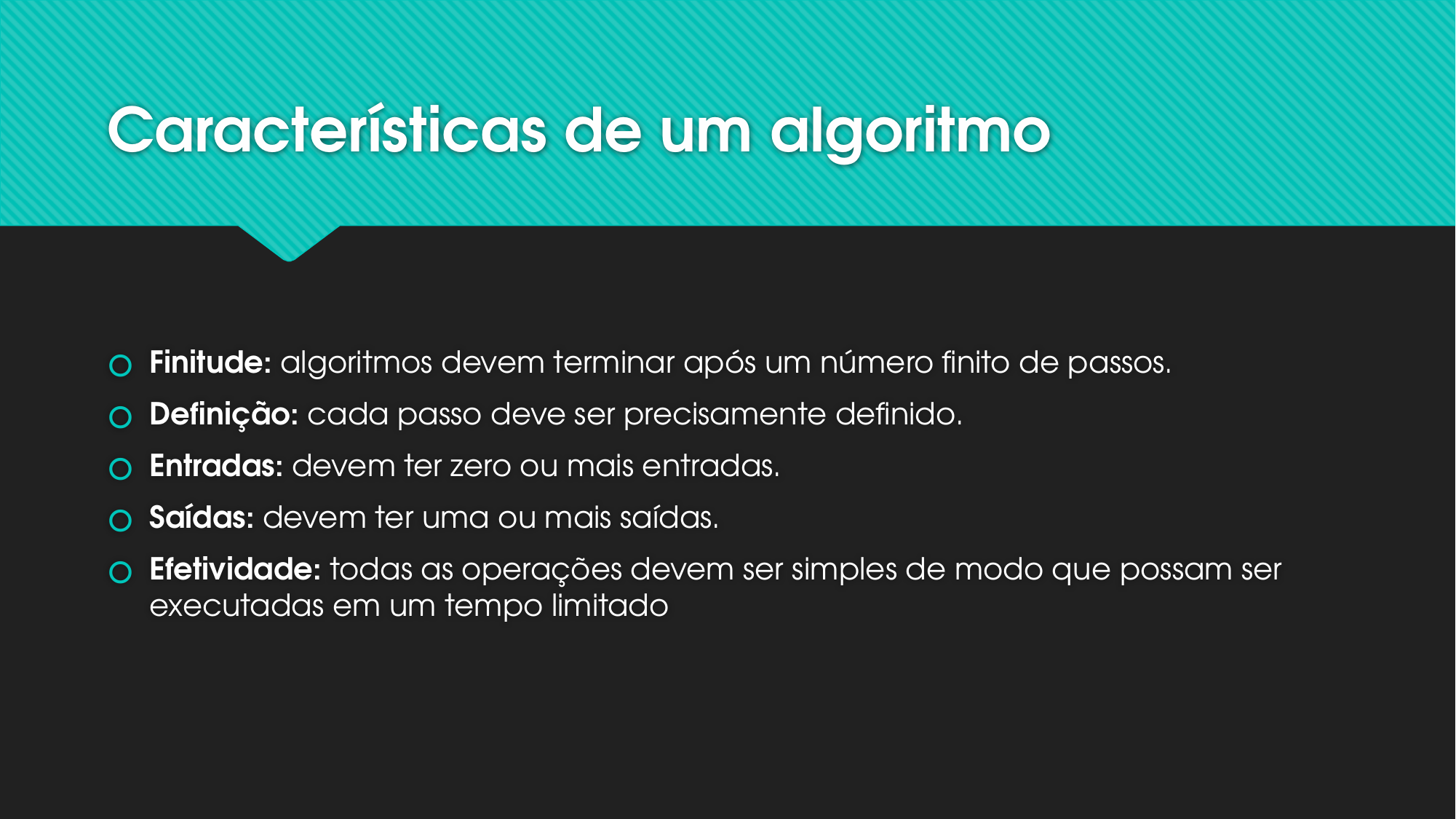

# Características de um algoritmo
Finitude: algoritmos devem terminar após um número finito de passos.
Definição: cada passo deve ser precisamente definido.
Entradas: devem ter zero ou mais entradas.
Saídas: devem ter uma ou mais saídas.
Efetividade: todas as operações devem ser simples de modo que possam ser executadas em um tempo limitado